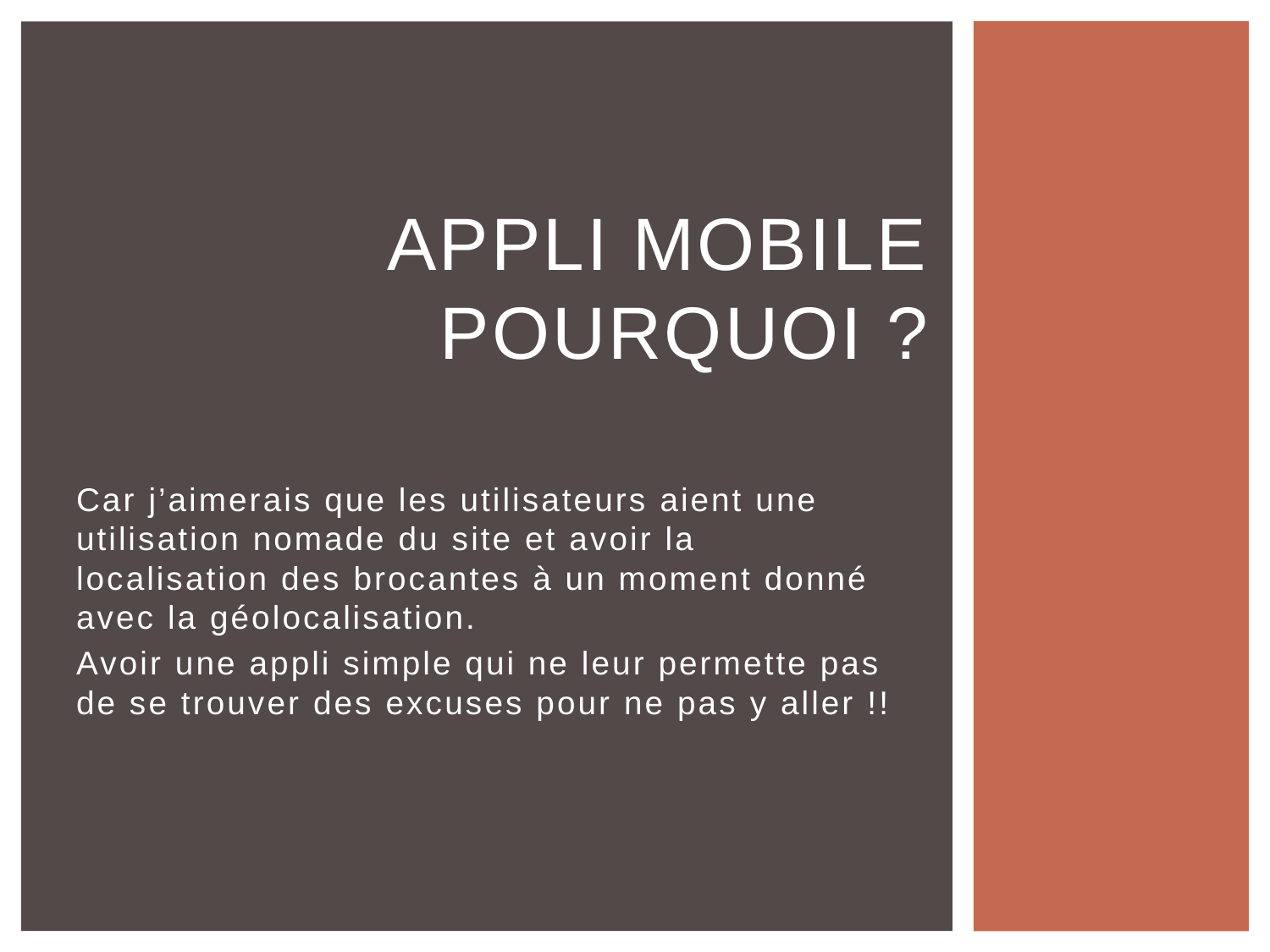

# Appli mobile pourquoi ?

Car j’aimerais que les utilisateurs aient une utilisation nomade du site et avoir la localisation des brocantes à un moment donné avec la géolocalisation.
Avoir une appli simple qui ne leur permette pas de se trouver des excuses pour ne pas y aller !!